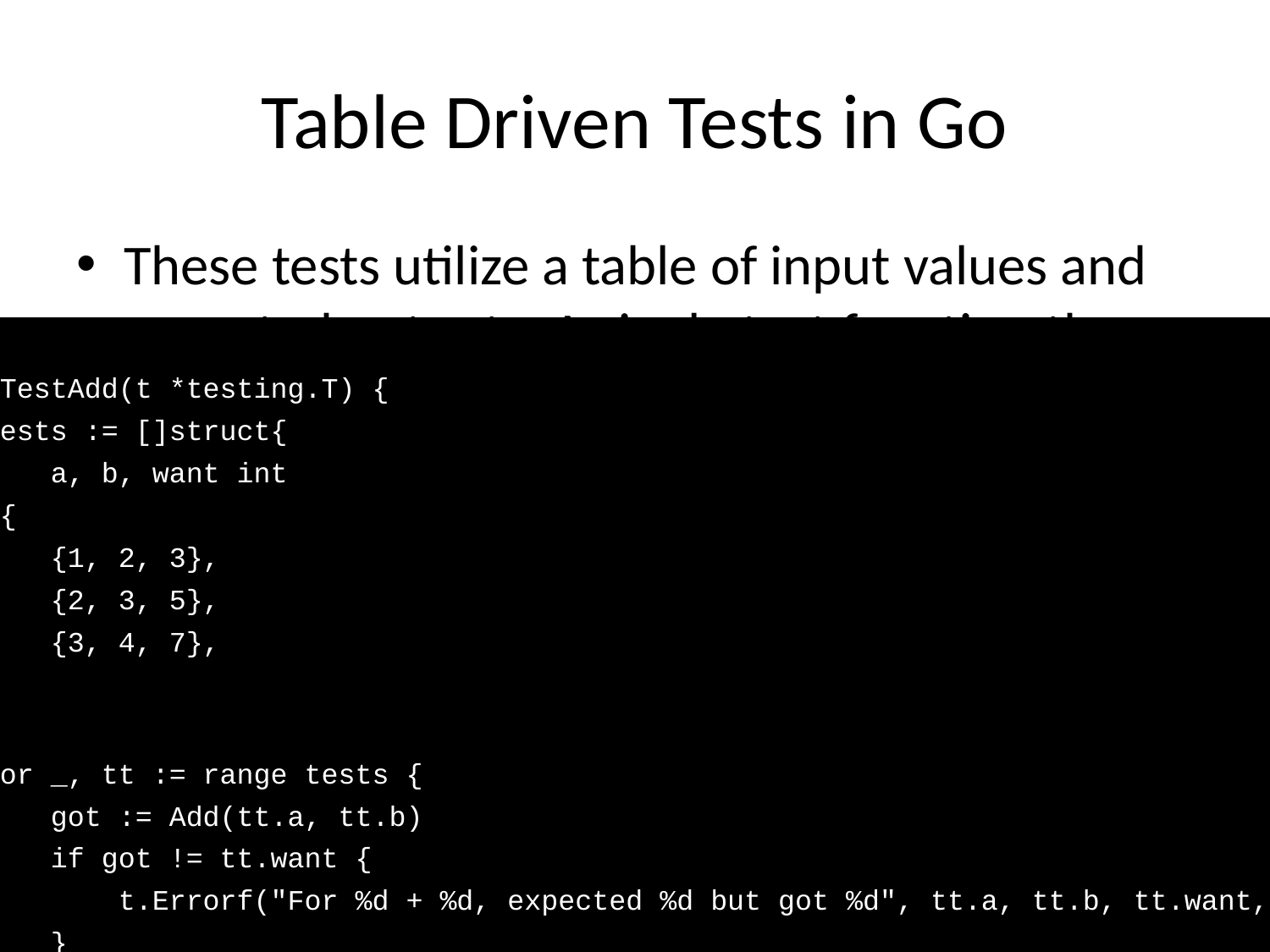

# Table Driven Tests in Go
These tests utilize a table of input values and expected outputs. A single test function then loops over each table entry and asserts the result for each one. This method is concise and scalable.

func TestAdd(t *testing.T) {
    tests := []struct{
        a, b, want int
    }{
        {1, 2, 3},
        {2, 3, 5},
        {3, 4, 7},
    }
    for _, tt := range tests {
        got := Add(tt.a, tt.b)
        if got != tt.want {
            t.Errorf("For %d + %d, expected %d but got %d", tt.a, tt.b, tt.want, got)
        }
    }
}